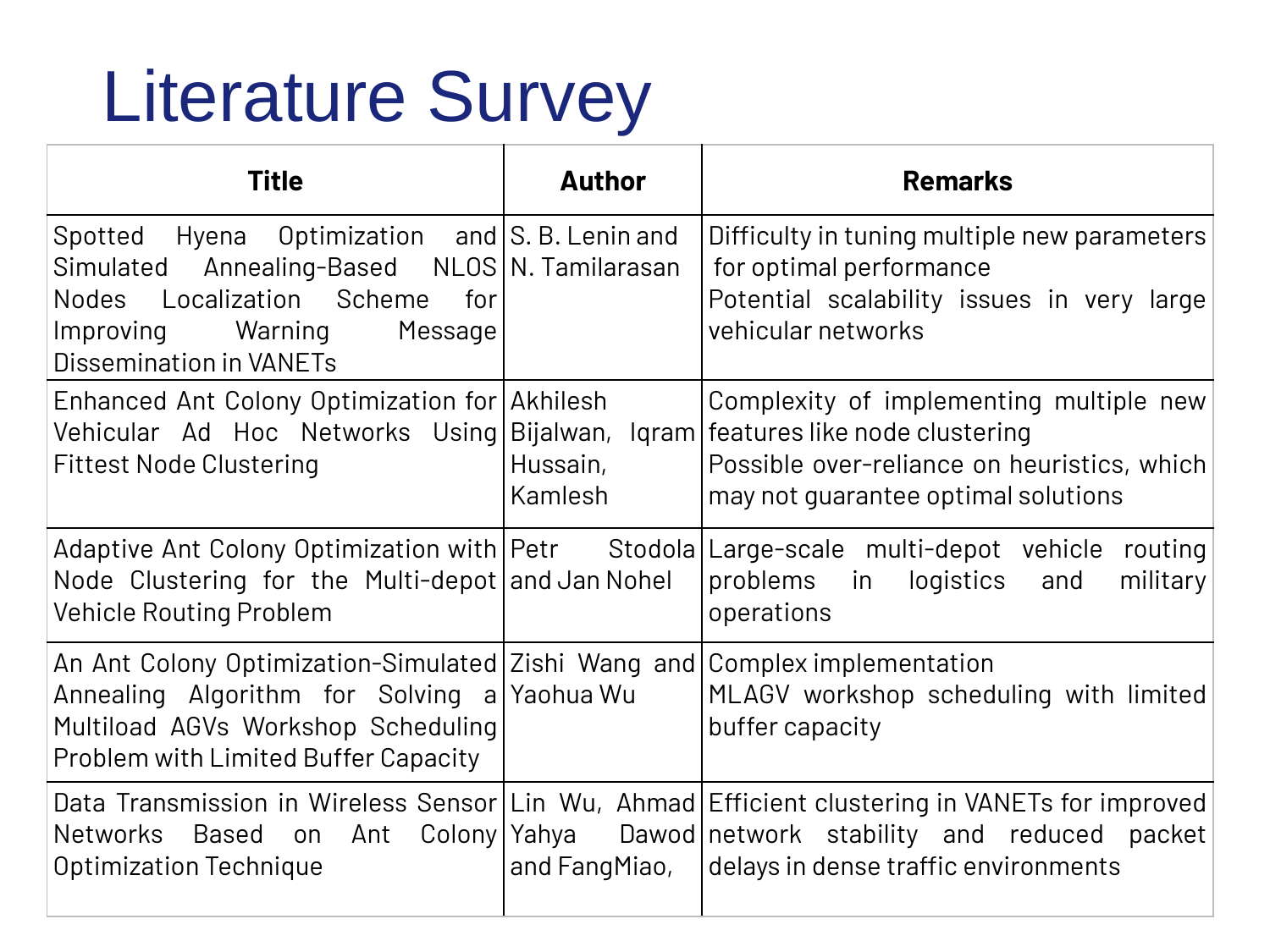

# Literature Survey
| Title | Author | Remarks |
| --- | --- | --- |
| Spotted Hyena Optimization and Simulated Annealing-Based NLOS Nodes Localization Scheme for Improving Warning Message Dissemination in VANETs | S. B. Lenin and N. Tamilarasan | Difficulty in tuning multiple new parameters for optimal performance Potential scalability issues in very large vehicular networks |
| Enhanced Ant Colony Optimization for Vehicular Ad Hoc Networks Using Fittest Node Clustering | Akhilesh Bijalwan, Iqram Hussain, Kamlesh | Complexity of implementing multiple new features like node clustering Possible over-reliance on heuristics, which may not guarantee optimal solutions |
| Adaptive Ant Colony Optimization with Node Clustering for the Multi-depot Vehicle Routing Problem | Petr Stodola and Jan Nohel | Large-scale multi-depot vehicle routing problems in logistics and military operations |
| An Ant Colony Optimization-Simulated Annealing Algorithm for Solving a Multiload AGVs Workshop Scheduling Problem with Limited Buffer Capacity | Zishi Wang and Yaohua Wu | Complex implementation MLAGV workshop scheduling with limited buffer capacity |
| Data Transmission in Wireless Sensor Networks Based on Ant Colony Optimization Technique | Lin Wu, Ahmad Yahya Dawod and FangMiao, | Efficient clustering in VANETs for improved network stability and reduced packet delays in dense traffic environments |